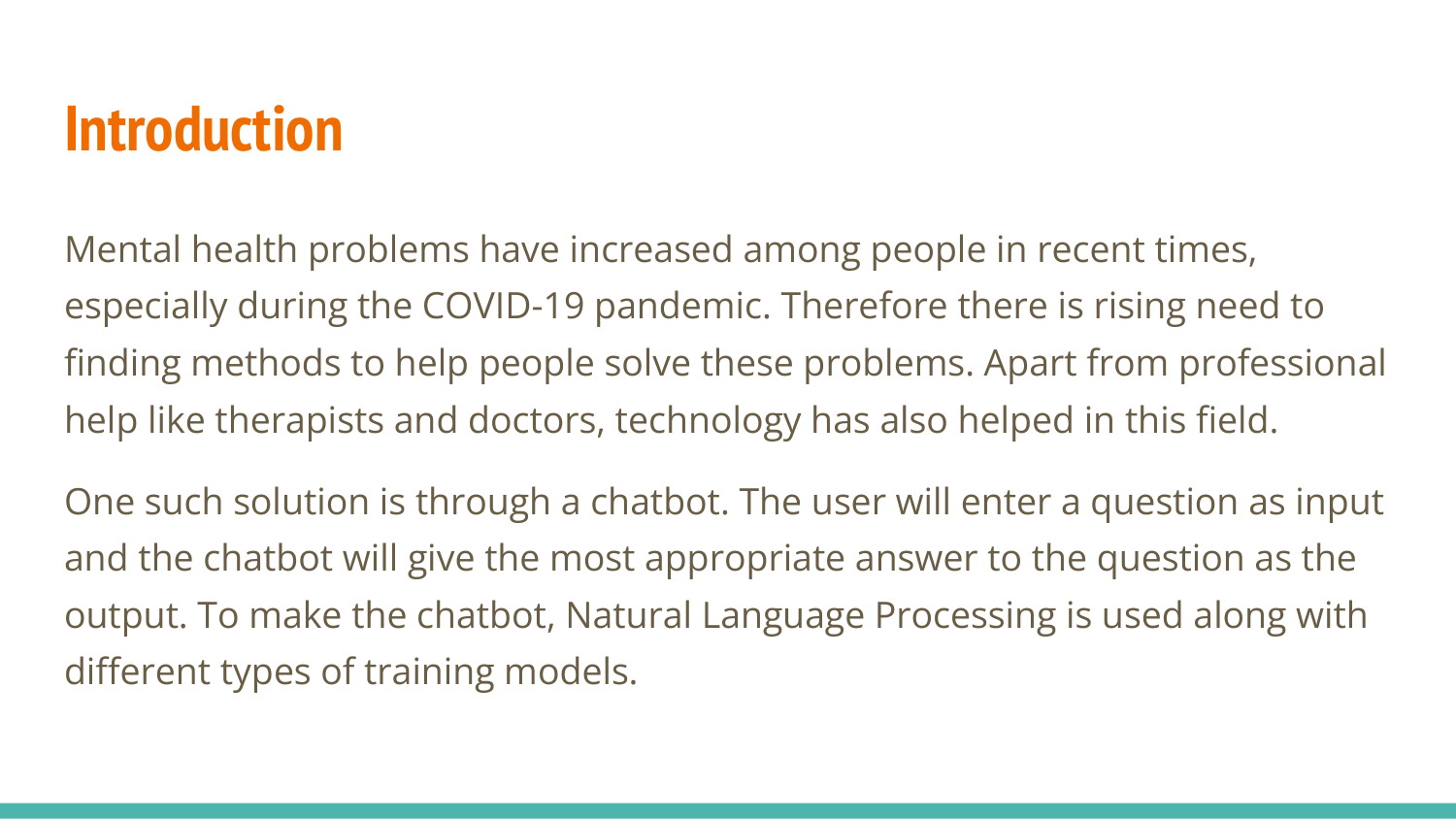

# Introduction
Mental health problems have increased among people in recent times, especially during the COVID-19 pandemic. Therefore there is rising need to finding methods to help people solve these problems. Apart from professional help like therapists and doctors, technology has also helped in this field.
One such solution is through a chatbot. The user will enter a question as input and the chatbot will give the most appropriate answer to the question as the output. To make the chatbot, Natural Language Processing is used along with different types of training models.